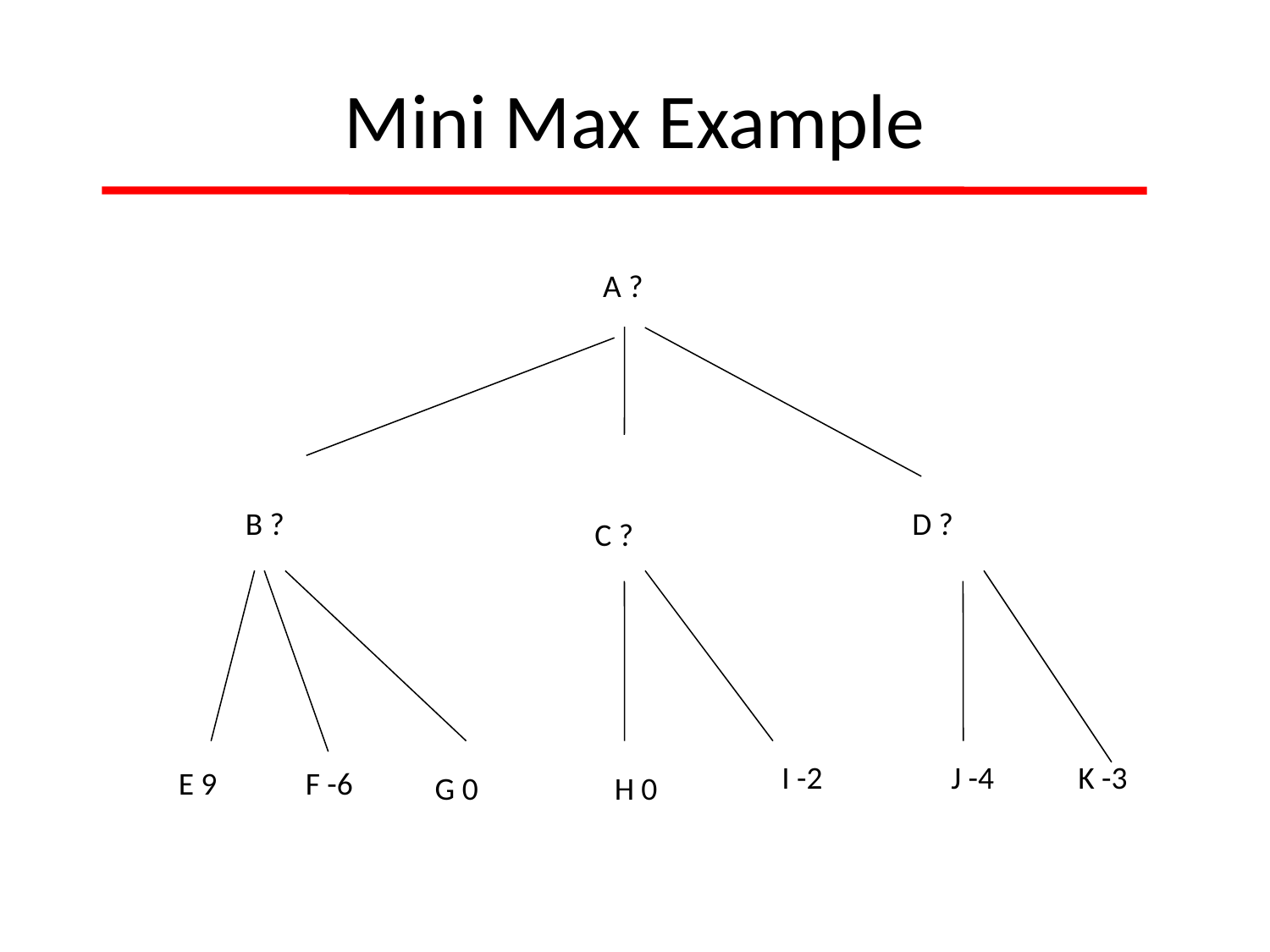

Mini Max Example
A ?
B ?
D ?
C ?
I -2
J -4
K -3
E 9
F -6
G 0
H 0